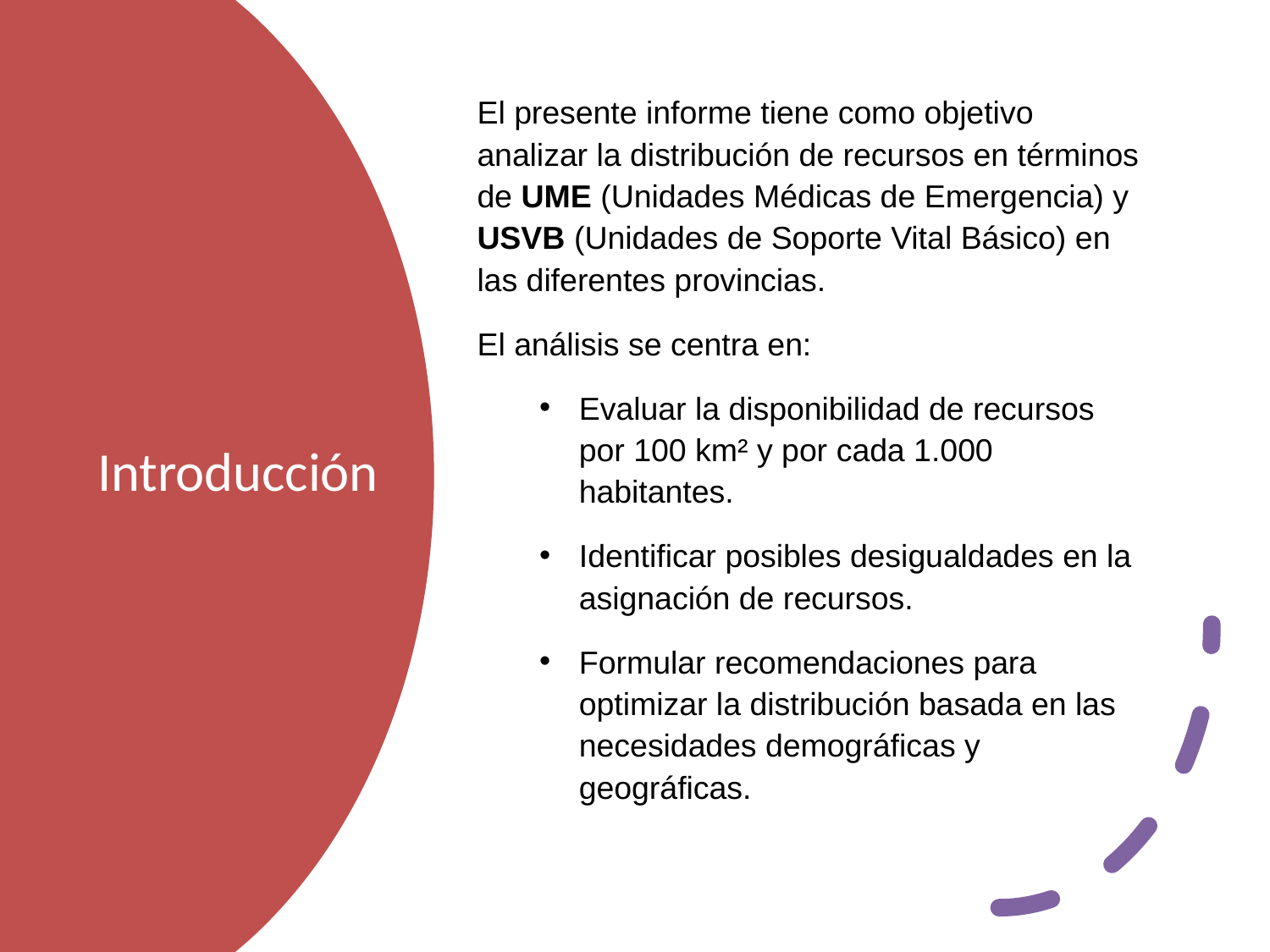

El presente informe tiene como objetivo analizar la distribución de recursos en términos de UME (Unidades Médicas de Emergencia) y USVB (Unidades de Soporte Vital Básico) en las diferentes provincias.
El análisis se centra en:
Evaluar la disponibilidad de recursos por 100 km² y por cada 1.000 habitantes.
Identificar posibles desigualdades en la asignación de recursos.
Formular recomendaciones para optimizar la distribución basada en las necesidades demográficas y geográficas.

# Introducción